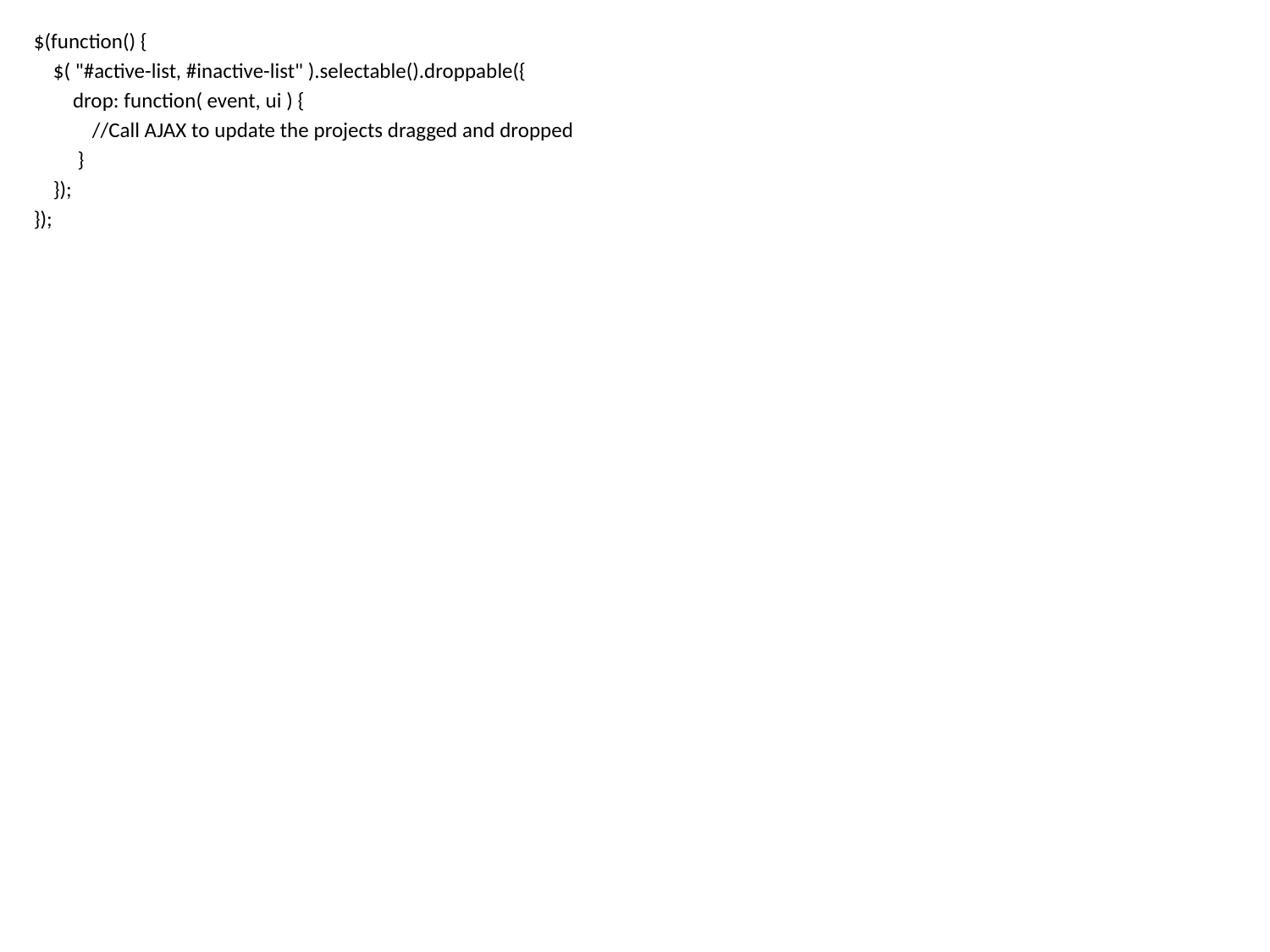

$(function() {
    $( "#active-list, #inactive-list" ).selectable().droppable({
        drop: function( event, ui ) {
            //Call AJAX to update the projects dragged and dropped
         }
    });
});